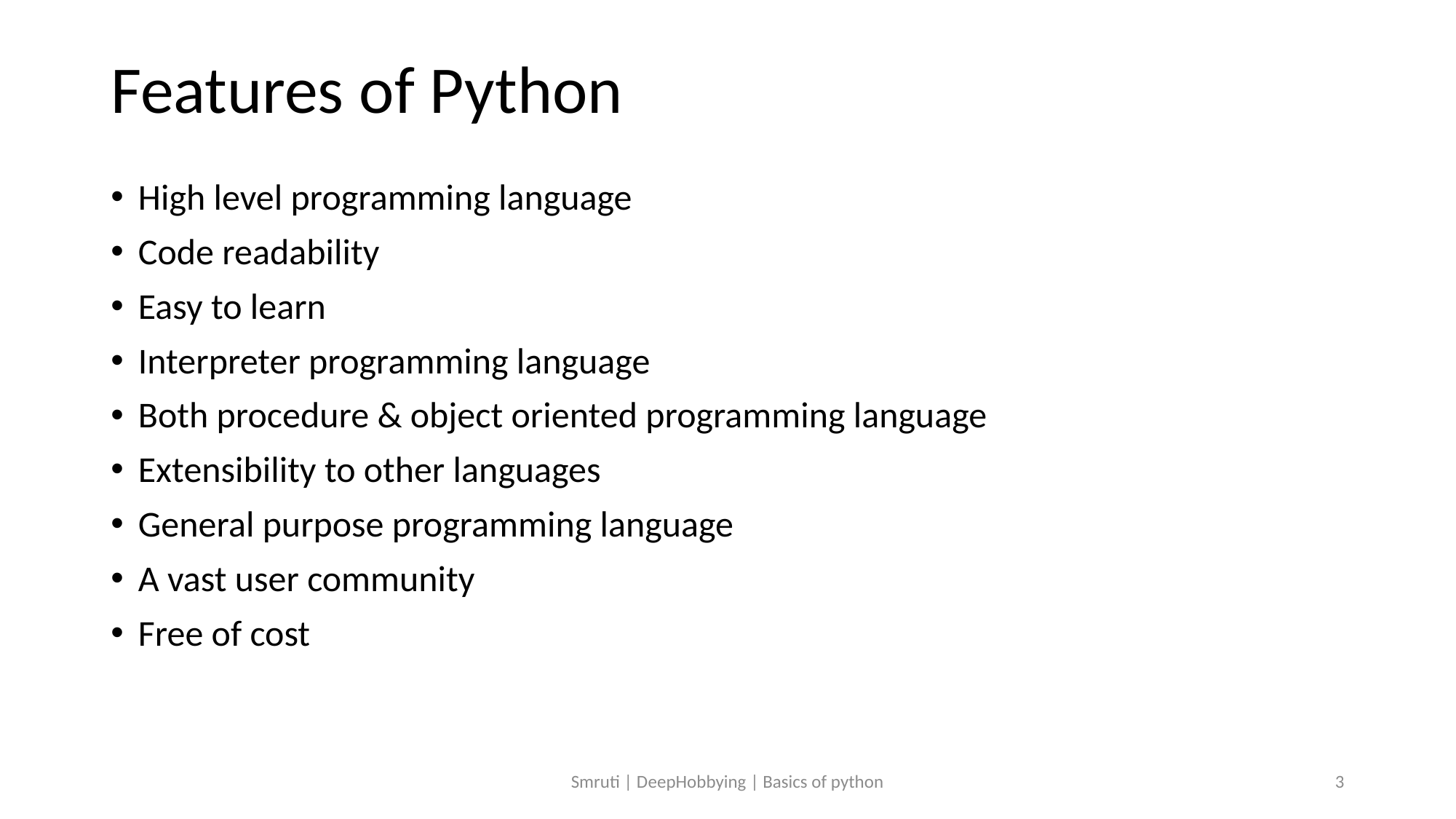

# Features of Python
High level programming language
Code readability
Easy to learn
Interpreter programming language
Both procedure & object oriented programming language
Extensibility to other languages
General purpose programming language
A vast user community
Free of cost
Smruti | DeepHobbying | Basics of python
3